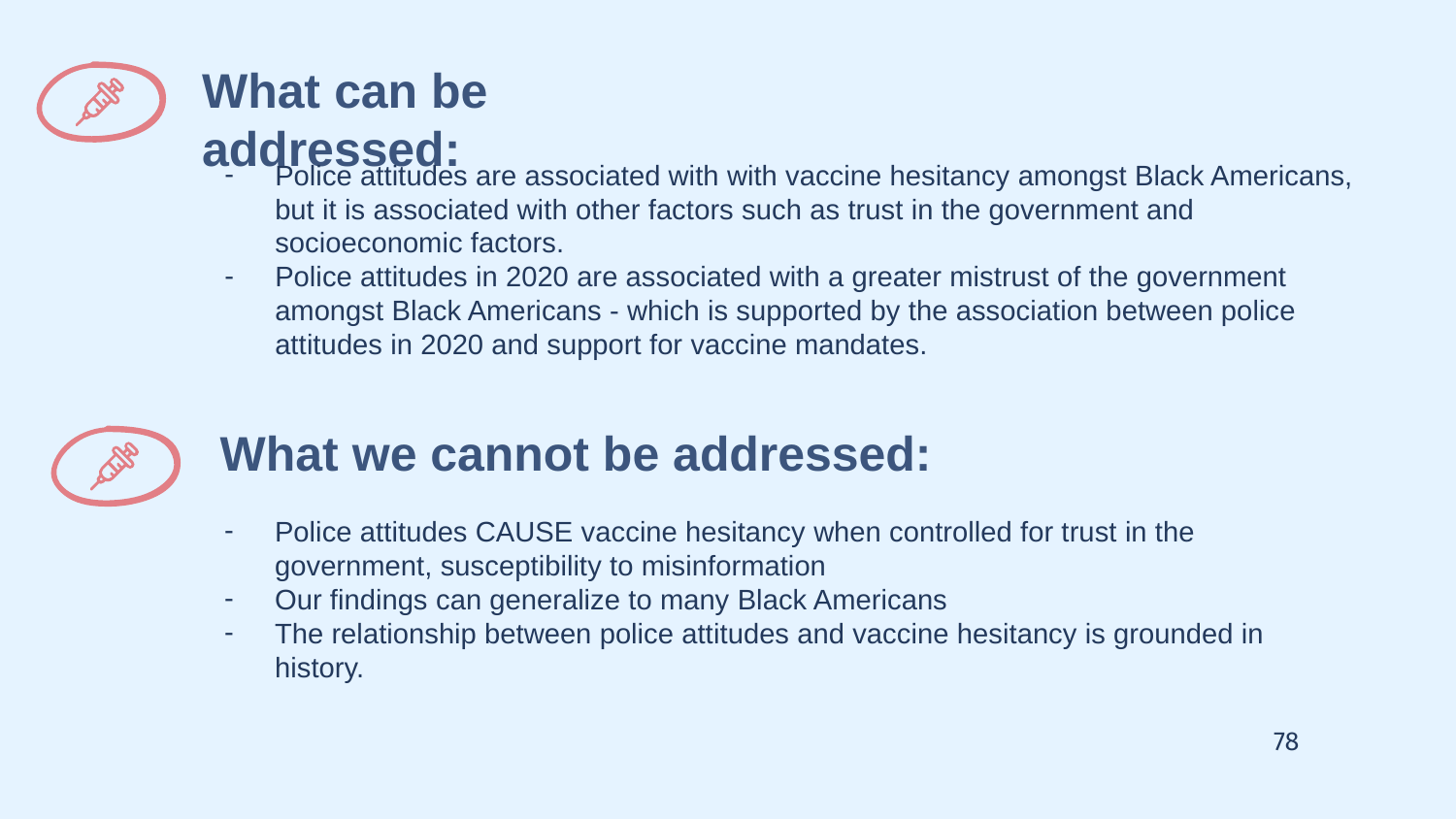

What can be addressed:

Police attitudes are associated with with vaccine hesitancy amongst Black Americans, but it is associated with other factors such as trust in the government and socioeconomic factors.
Police attitudes in 2020 are associated with a greater mistrust of the government amongst Black Americans - which is supported by the association between police attitudes in 2020 and support for vaccine mandates.
What we cannot be addressed:

Police attitudes CAUSE vaccine hesitancy when controlled for trust in the government, susceptibility to misinformation
Our findings can generalize to many Black Americans
The relationship between police attitudes and vaccine hesitancy is grounded in history.

78